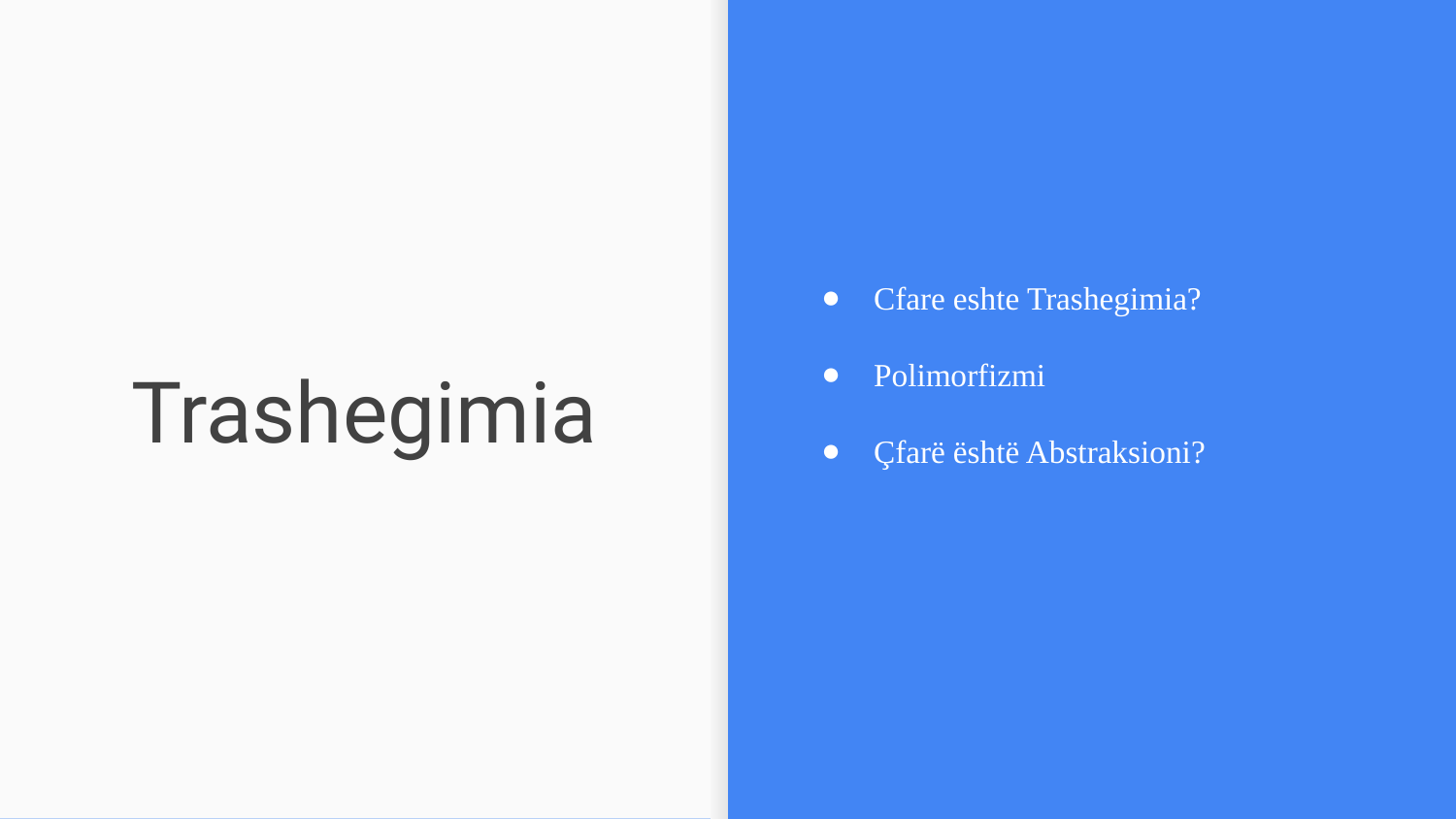

Cfare eshte Trashegimia?
Polimorfizmi
Çfarë është Abstraksioni?

# Trashegimia